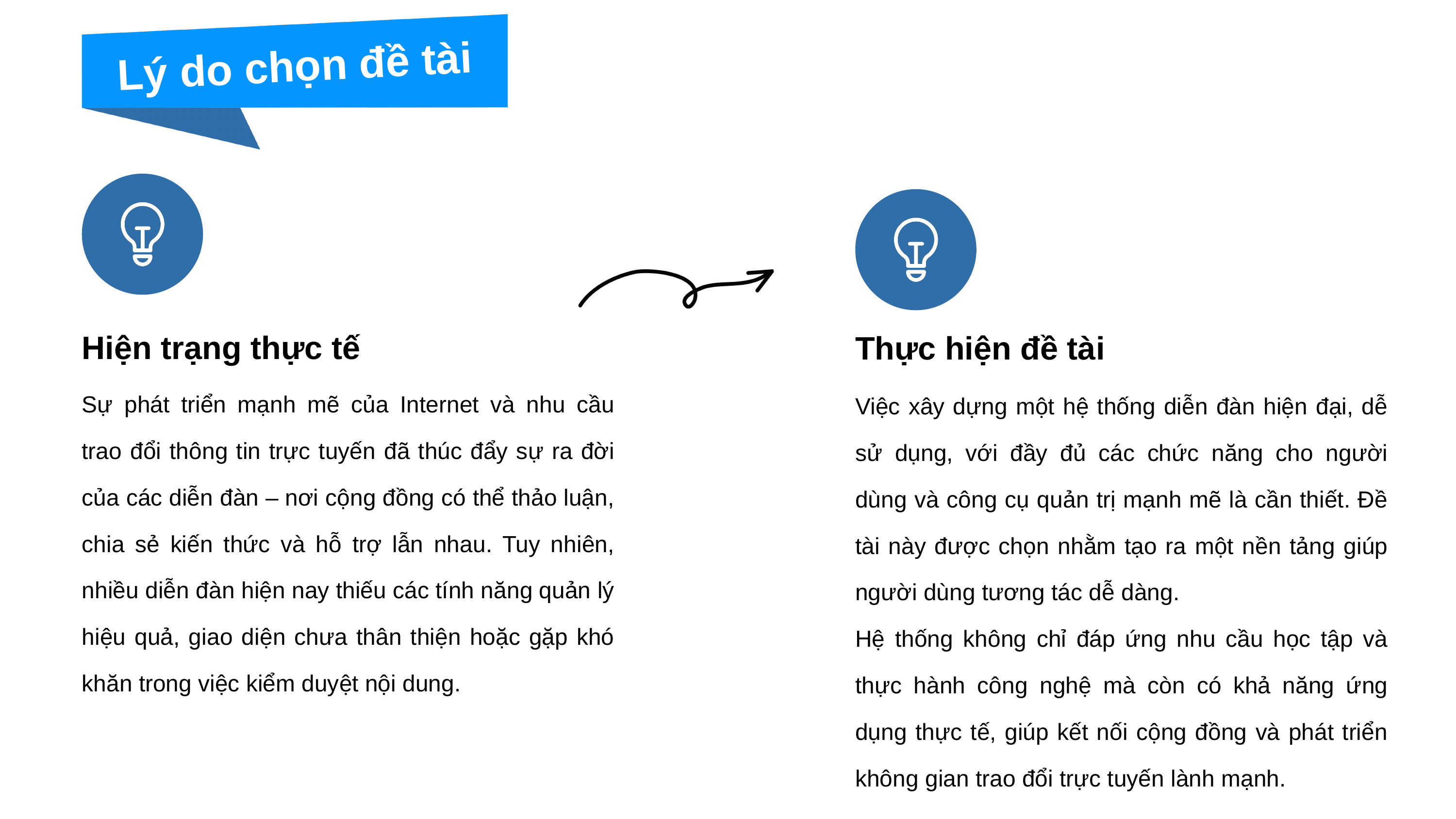

Lý do chọn đề tài

Hiện trạng thực tế
Thực hiện đề tài
Sự phát triển mạnh mẽ của Internet và nhu cầu trao đổi thông tin trực tuyến đã thúc đẩy sự ra đời của các diễn đàn – nơi cộng đồng có thể thảo luận, chia sẻ kiến thức và hỗ trợ lẫn nhau. Tuy nhiên, nhiều diễn đàn hiện nay thiếu các tính năng quản lý hiệu quả, giao diện chưa thân thiện hoặc gặp khó khăn trong việc kiểm duyệt nội dung.

Việc xây dựng một hệ thống diễn đàn hiện đại, dễ sử dụng, với đầy đủ các chức năng cho người dùng và công cụ quản trị mạnh mẽ là cần thiết. Đề tài này được chọn nhằm tạo ra một nền tảng giúp người dùng tương tác dễ dàng.
Hệ thống không chỉ đáp ứng nhu cầu học tập và thực hành công nghệ mà còn có khả năng ứng dụng thực tế, giúp kết nối cộng đồng và phát triển không gian trao đổi trực tuyến lành mạnh.